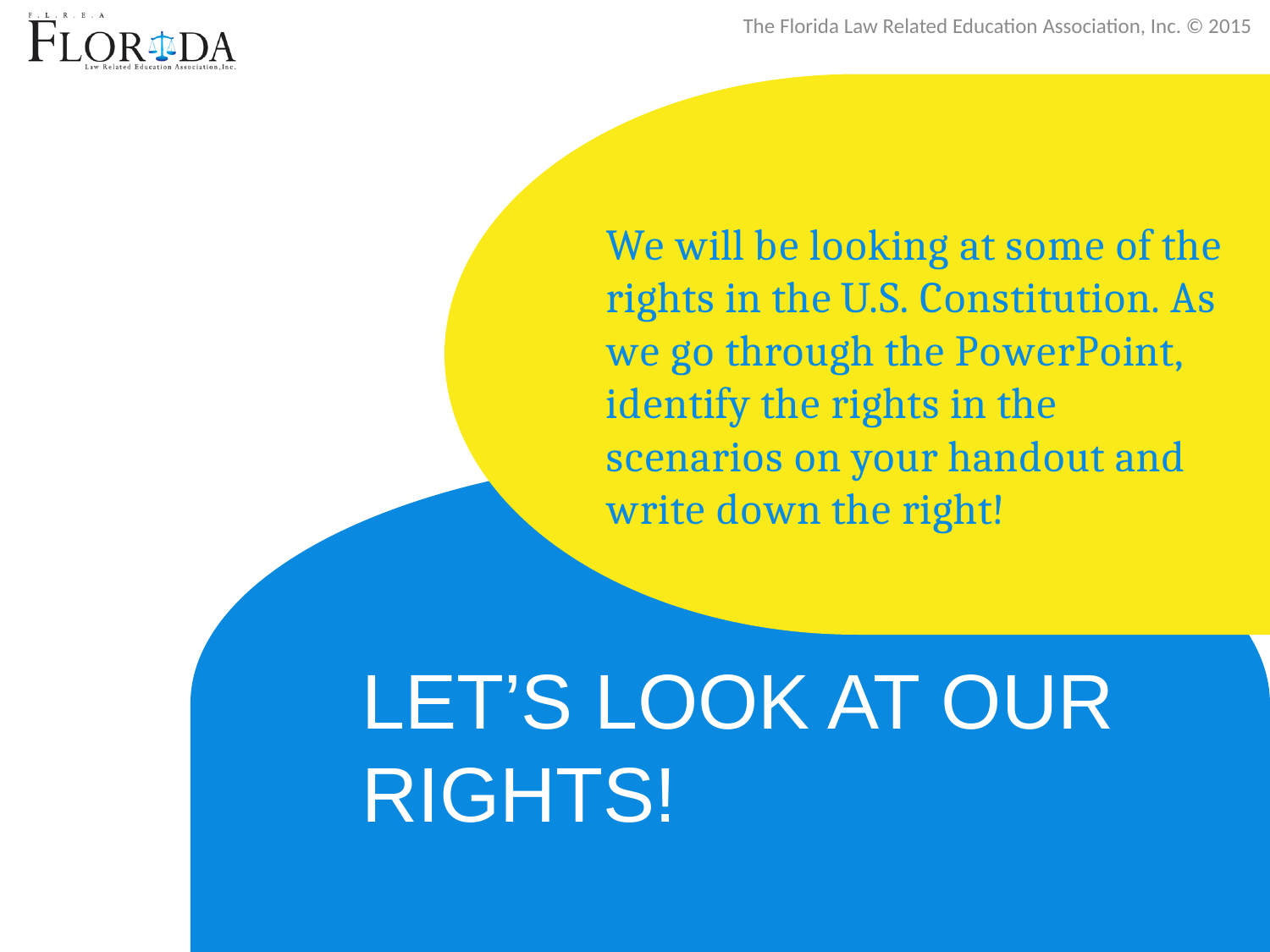

We will be looking at some of the rights in the U.S. Constitution. As we go through the PowerPoint, identify the rights in the scenarios on your handout and write down the right!
# Let’s look at our Rights!